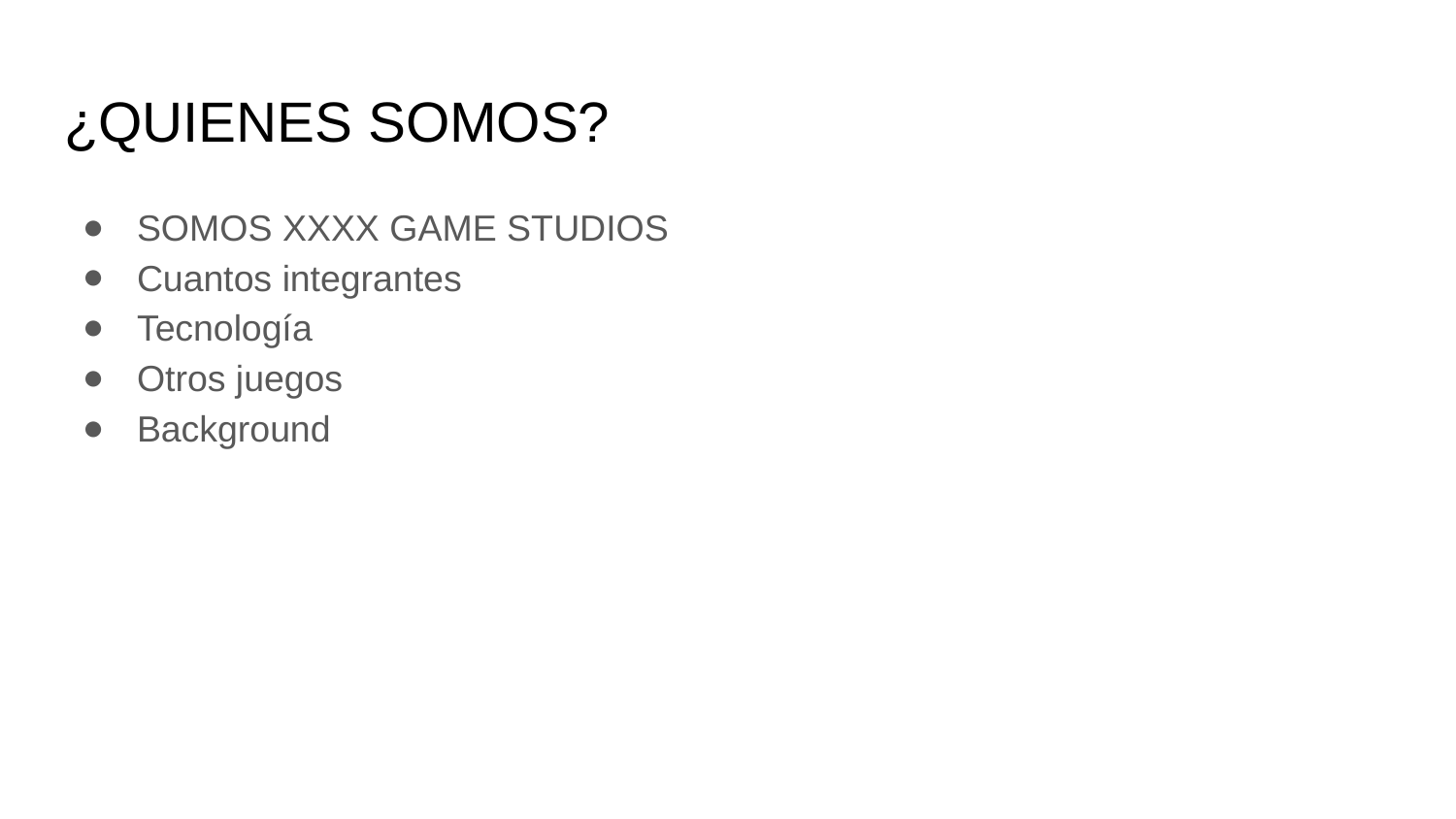

# ¿QUIENES SOMOS?
SOMOS XXXX GAME STUDIOS
Cuantos integrantes
Tecnología
Otros juegos
Background